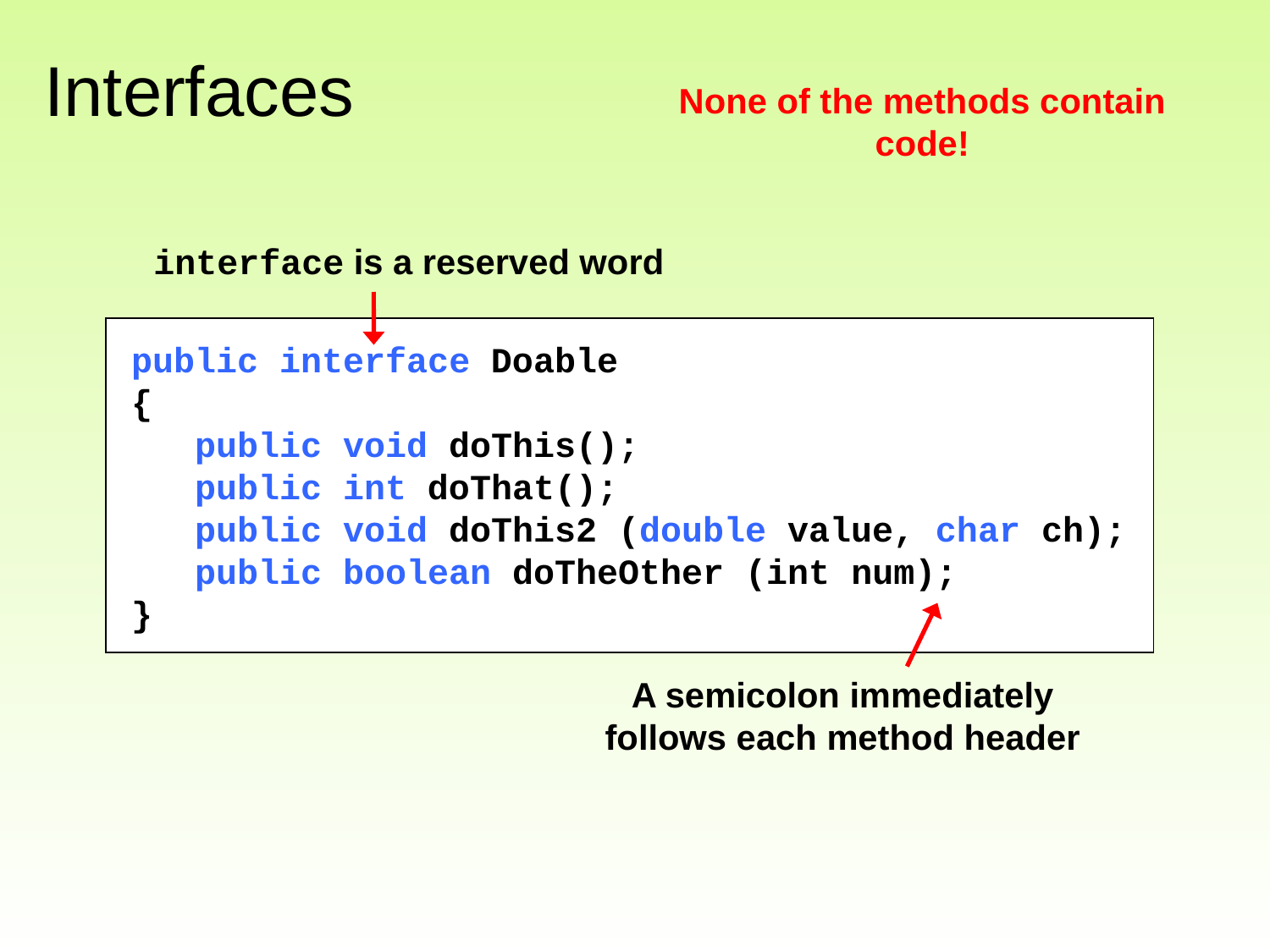

# Interfaces
None of the methods contain
code!
interface is a reserved word

public interface Doable
{
   public void doThis();
   public int doThat();
   public void doThis2 (double value, char ch);
   public boolean doTheOther (int num);
}

A semicolon immediately
follows each method header